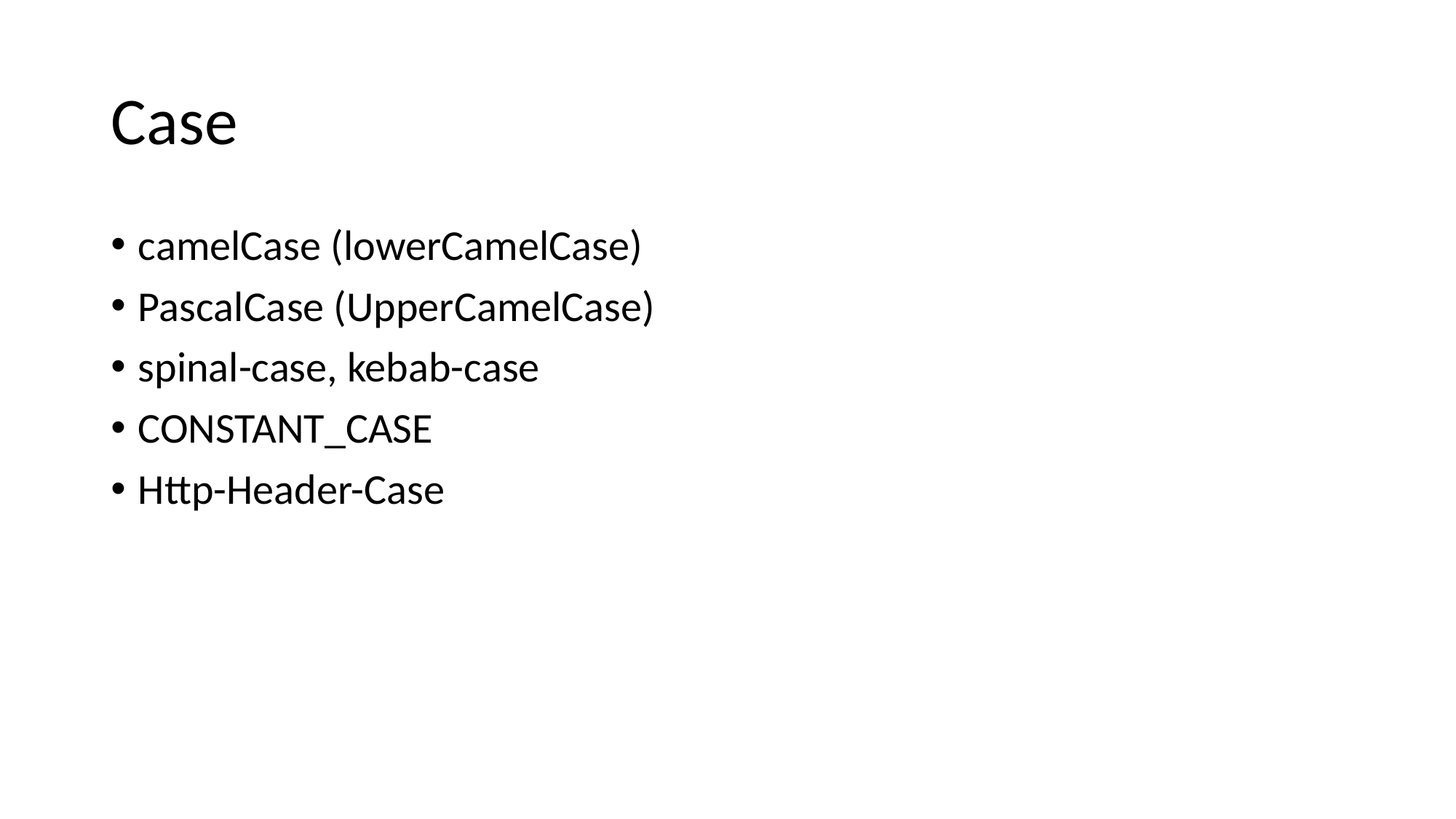

# Case
camelCase (lowerCamelCase)
PascalCase (UpperCamelCase)
spinal-case, kebab-case
CONSTANT_CASE
Http-Header-Case